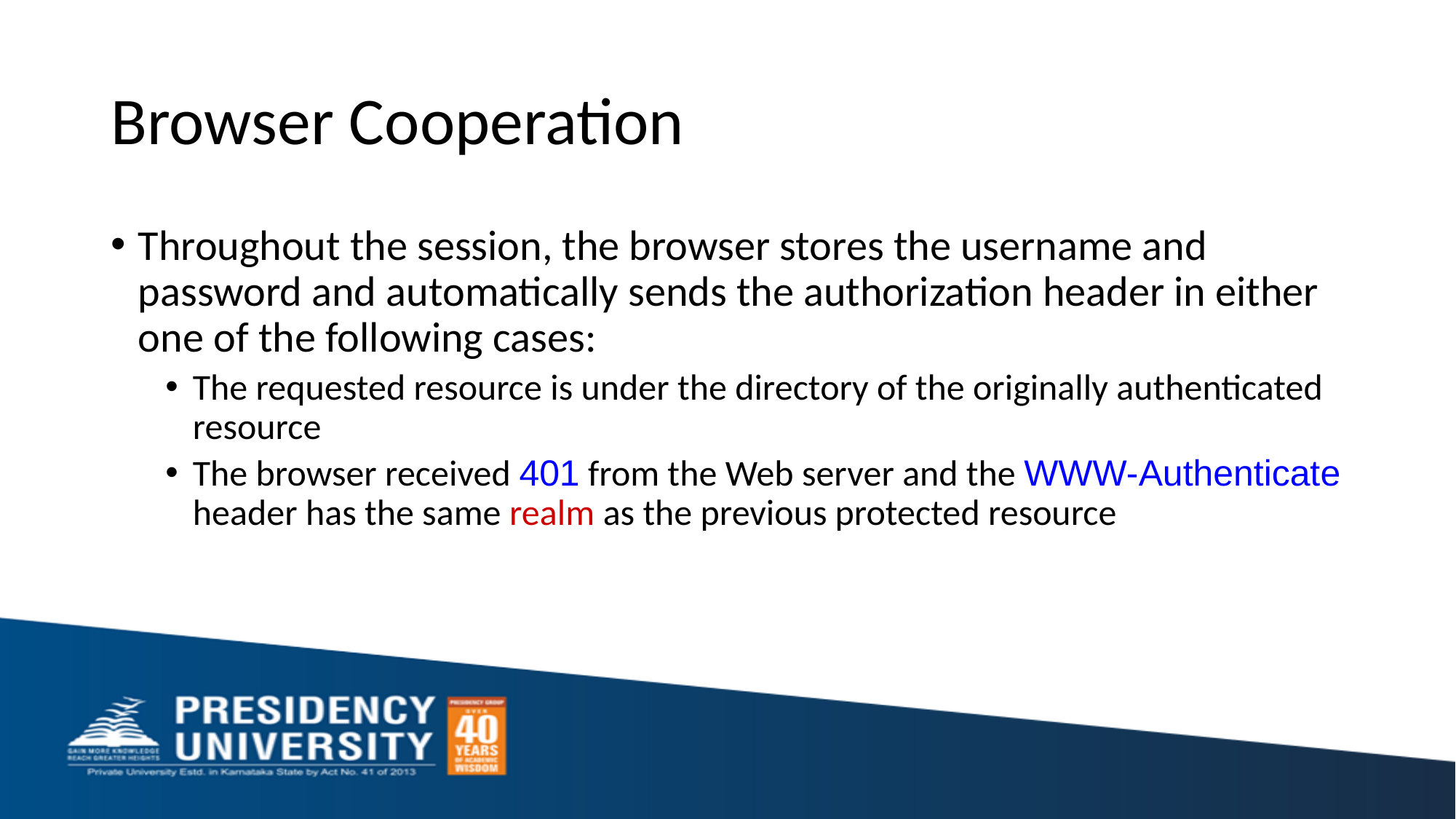

# Browser Cooperation
Throughout the session, the browser stores the username and password and automatically sends the authorization header in either one of the following cases:
The requested resource is under the directory of the originally authenticated resource
The browser received 401 from the Web server and the WWW-Authenticate header has the same realm as the previous protected resource